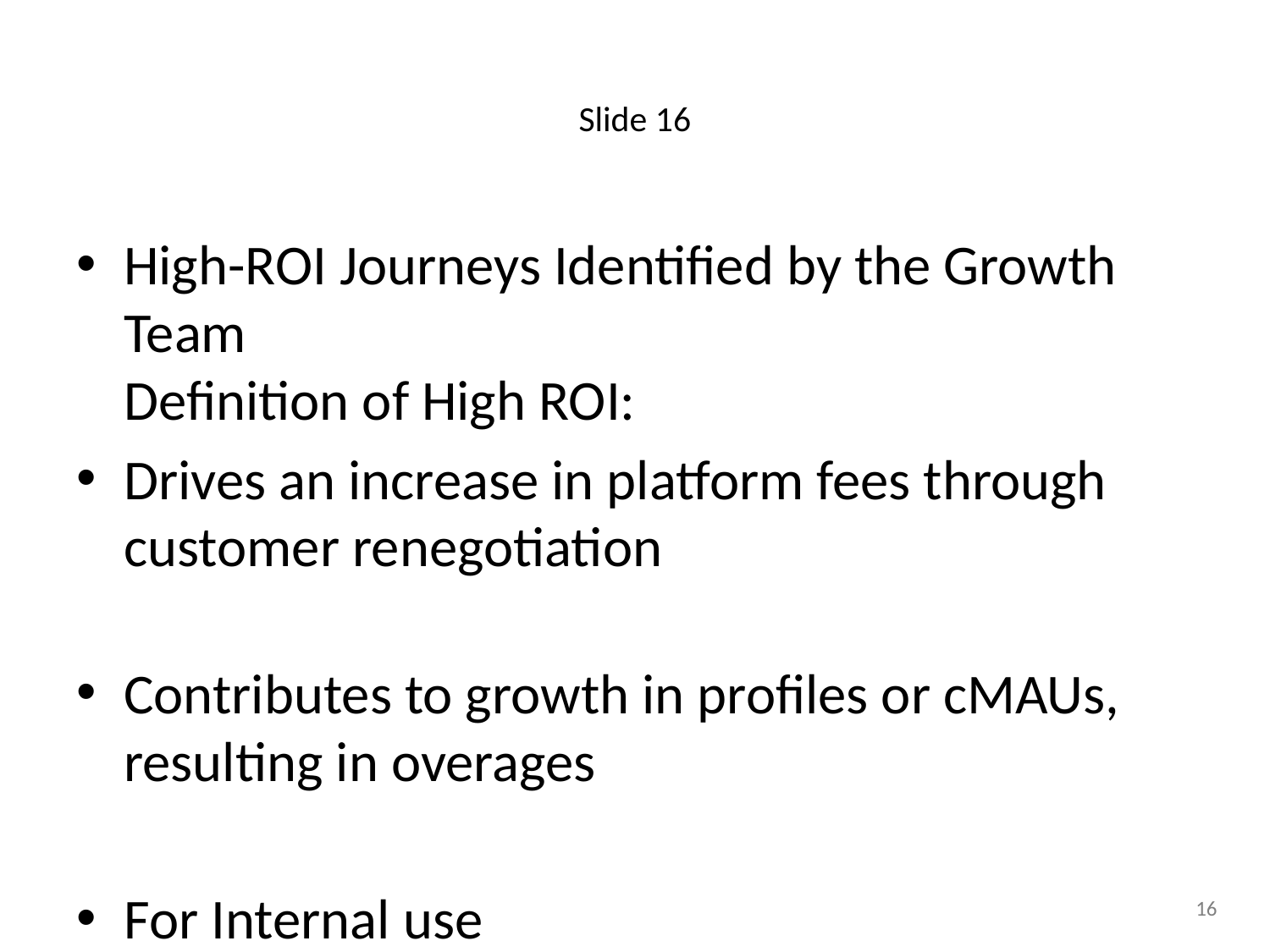

# Slide 16
High-ROI Journeys Identified by the Growth Team
Definition of High ROI:
Drives an increase in platform fees through customer renegotiation
Contributes to growth in profiles or cMAUs, resulting in overages

For Internal use
16